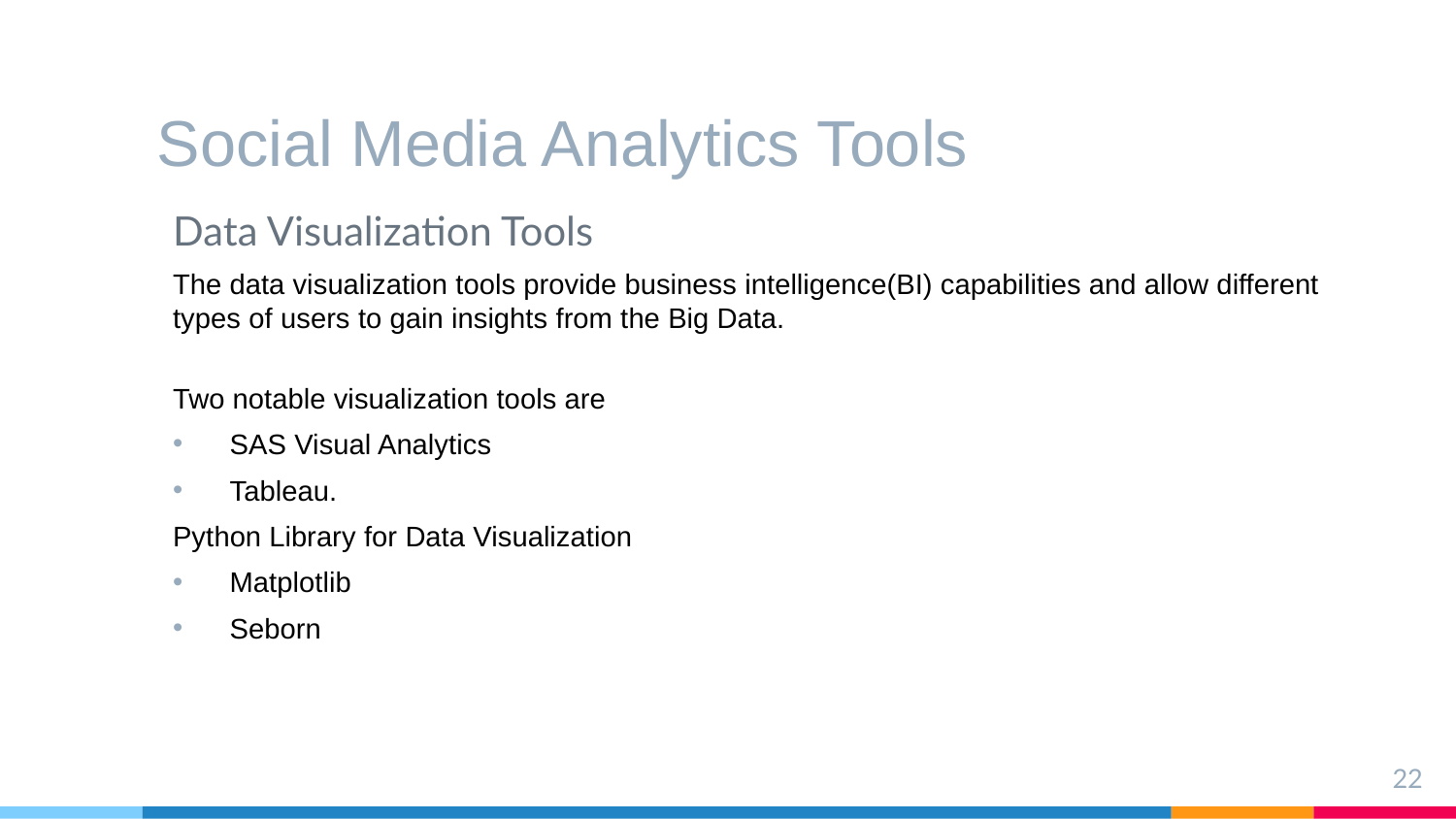

# Social Media Analytics Tools
Data Visualization Tools
The data visualization tools provide business intelligence(BI) capabilities and allow different types of users to gain insights from the Big Data.
Two notable visualization tools are
SAS Visual Analytics
Tableau.
Python Library for Data Visualization
Matplotlib
Seborn
22